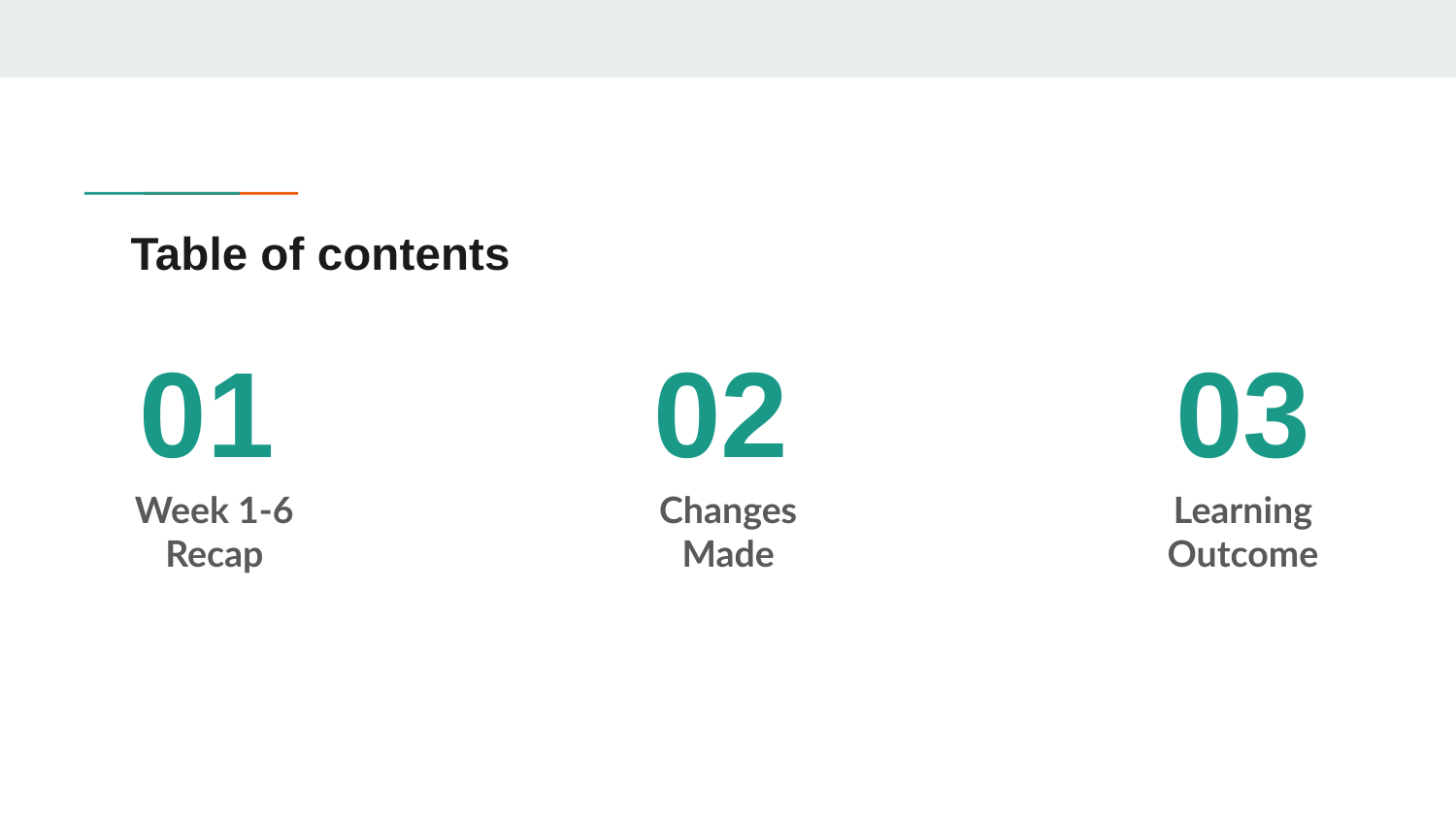

# Table of contents
01
02
03
Week 1-6 Recap
Changes Made
Learning Outcome